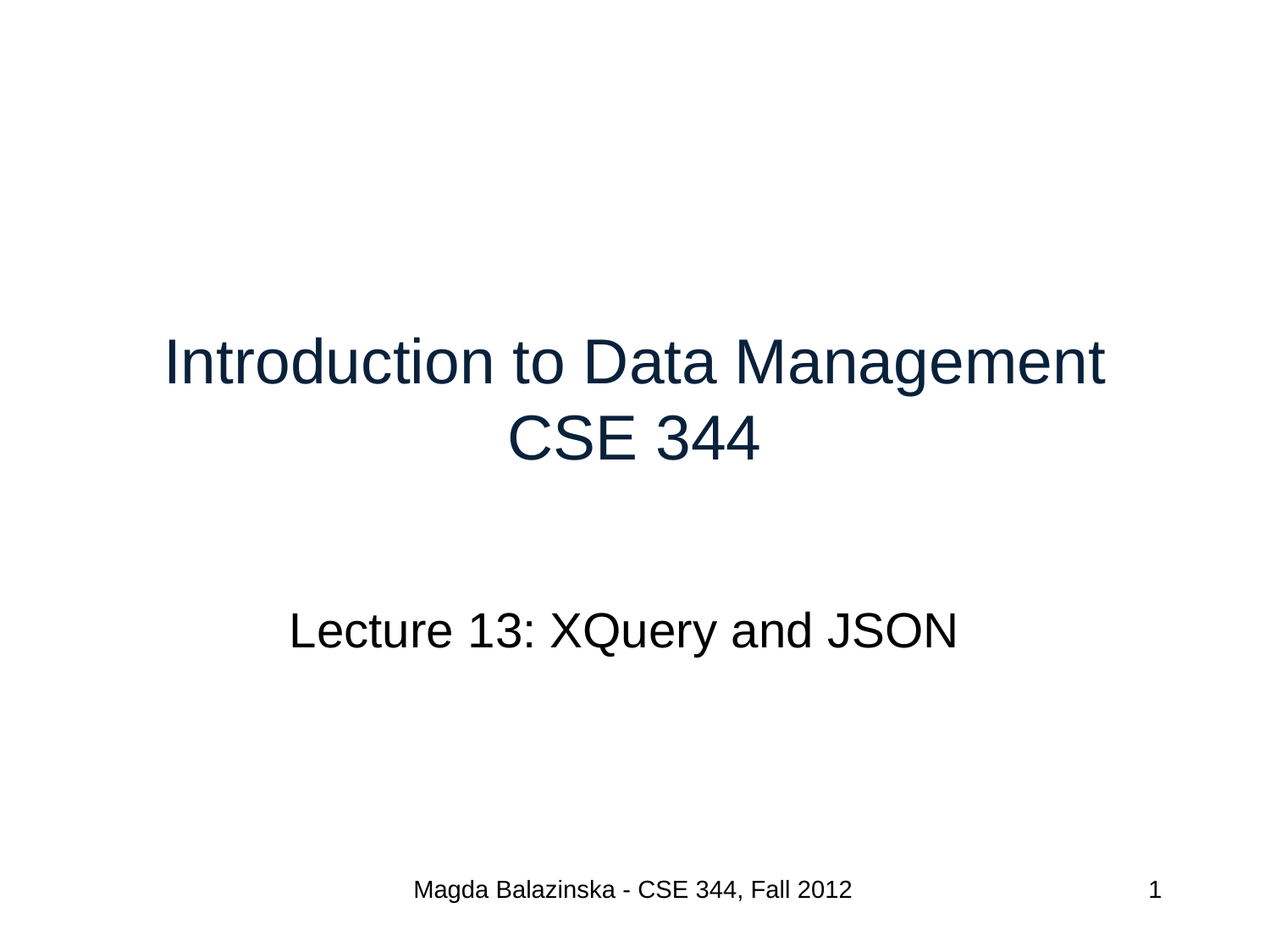

# Introduction to Data Management CSE 344
Lecture 13: XQuery and JSON
Magda Balazinska - CSE 344, Fall 2012
1